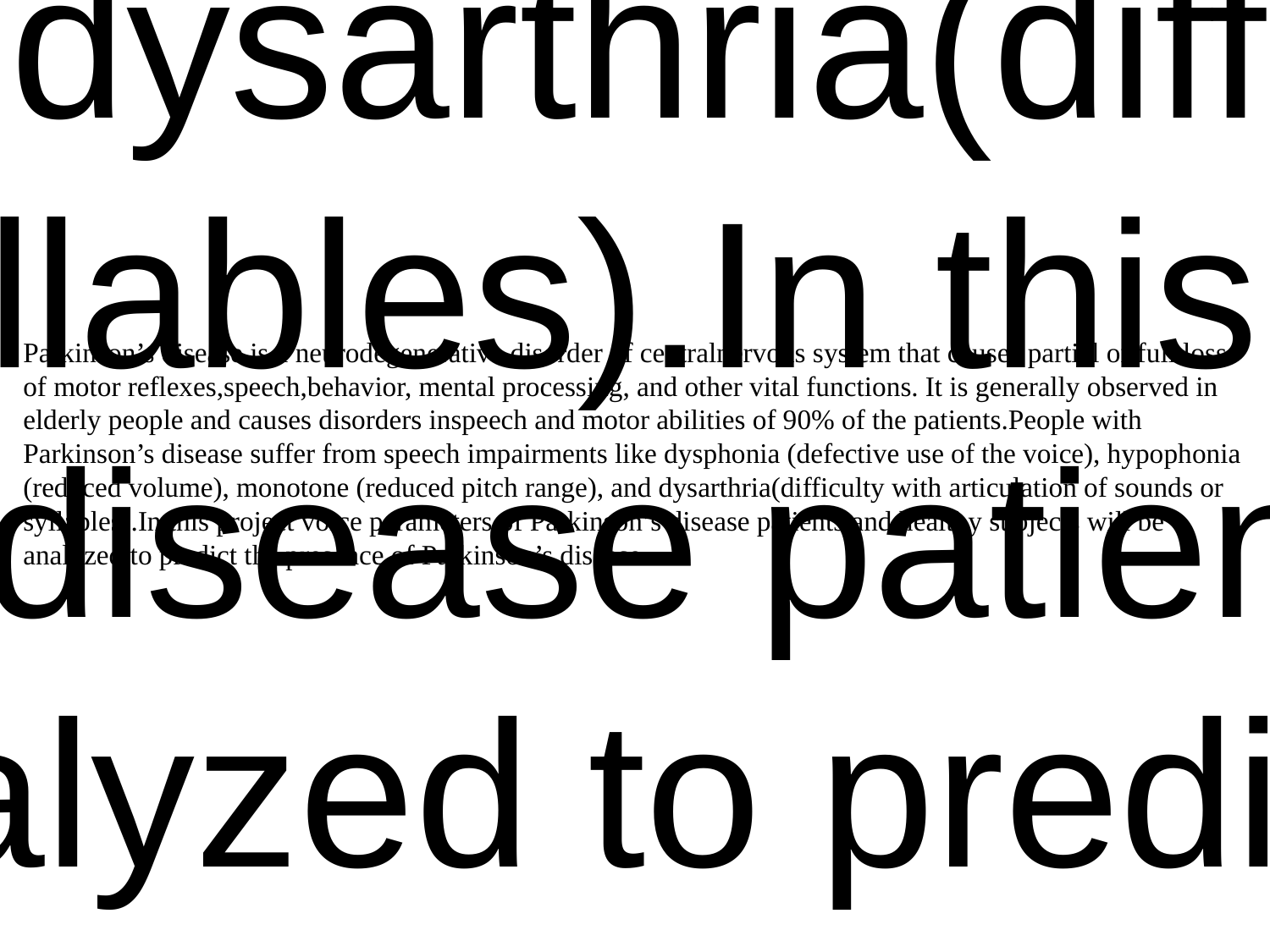

#
Parkinson’s disease is a neurodegenerative disorder of centralnervous system that causes partial or full loss of motor reflexes,speech, behavior, mental processing, and other vital functions. It is generally observed in elderly people and causes disorders inspeech and motor abilities of 90% of the patients.People with Parkinson’s disease suffer from speech impairmentslike dysphonia (defective use of the voice), hypophonia (reducedvolume), monotone (reduced pitch range), and dysarthria(difficulty with articulation of sounds or syllables).In this project voice parameters of Parkinson’s disease patientsand healthy subjects will be analyzed to predict the presence ofParkinson’s disease.
Introduction

3.  PARKINSON’S DISEASE DETECTION :
Parkinson’s disease is a neurodegenerative disorder of centralnervous system that causes partial or full loss of motor reflexes,speech,behavior, mental processing, and other vital functions. It is generally observed in elderly people and causes disorders inspeech and motor abilities of 90% of the patients.People with Parkinson’s disease suffer from speech impairments like dysphonia (defective use of the voice), hypophonia (reduced volume), monotone (reduced pitch range), and dysarthria(difficulty with articulation of sounds or syllables).In this project voice parameters of Parkinson’s disease patients and healthy subjects will be analyzed to predict the presence of Parkinson’s disease